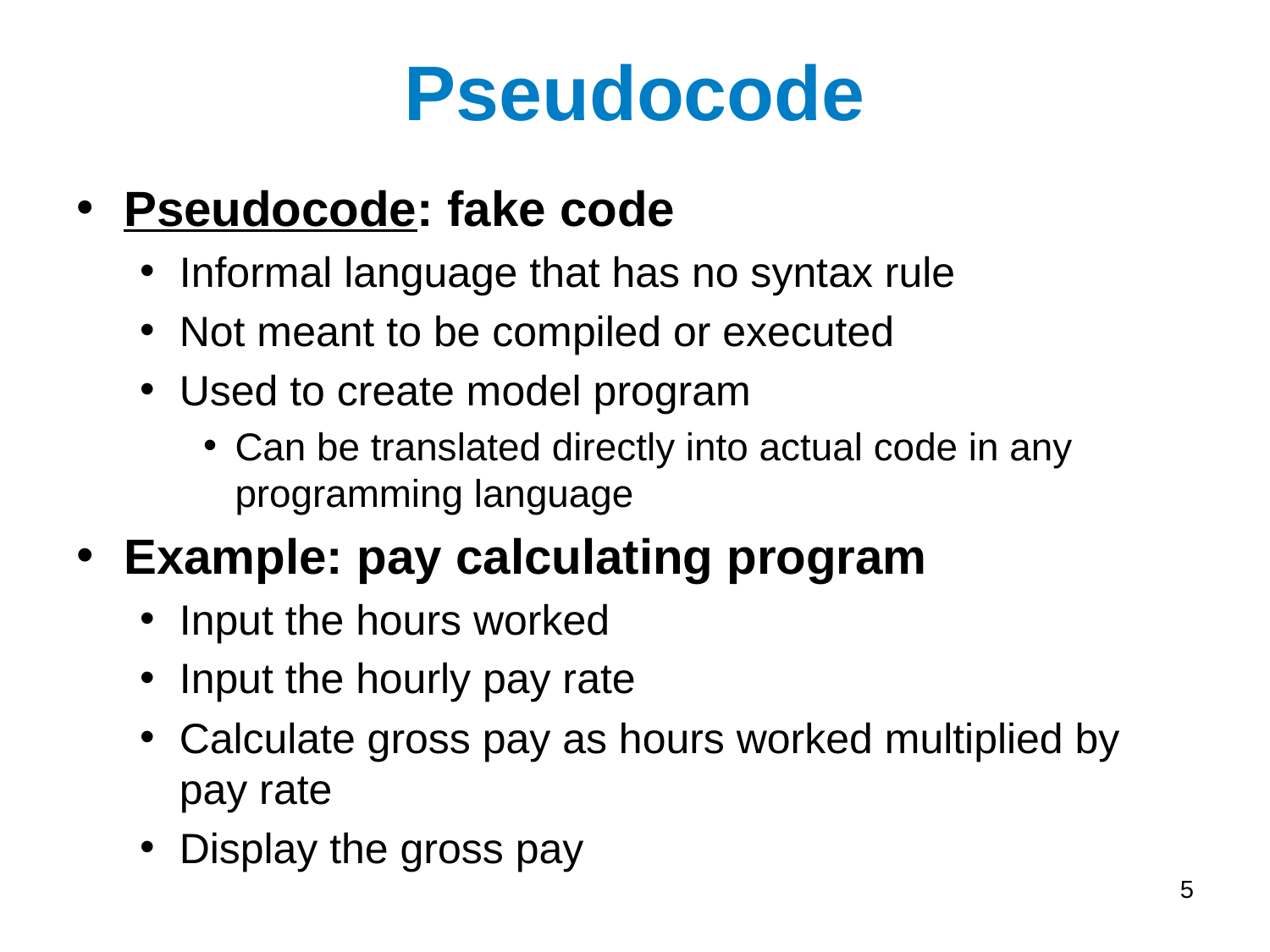

# Pseudocode
Pseudocode: fake code
Informal language that has no syntax rule
Not meant to be compiled or executed
Used to create model program
Can be translated directly into actual code in any programming language
Example: pay calculating program
Input the hours worked
Input the hourly pay rate
Calculate gross pay as hours worked multiplied by pay rate
Display the gross pay
5